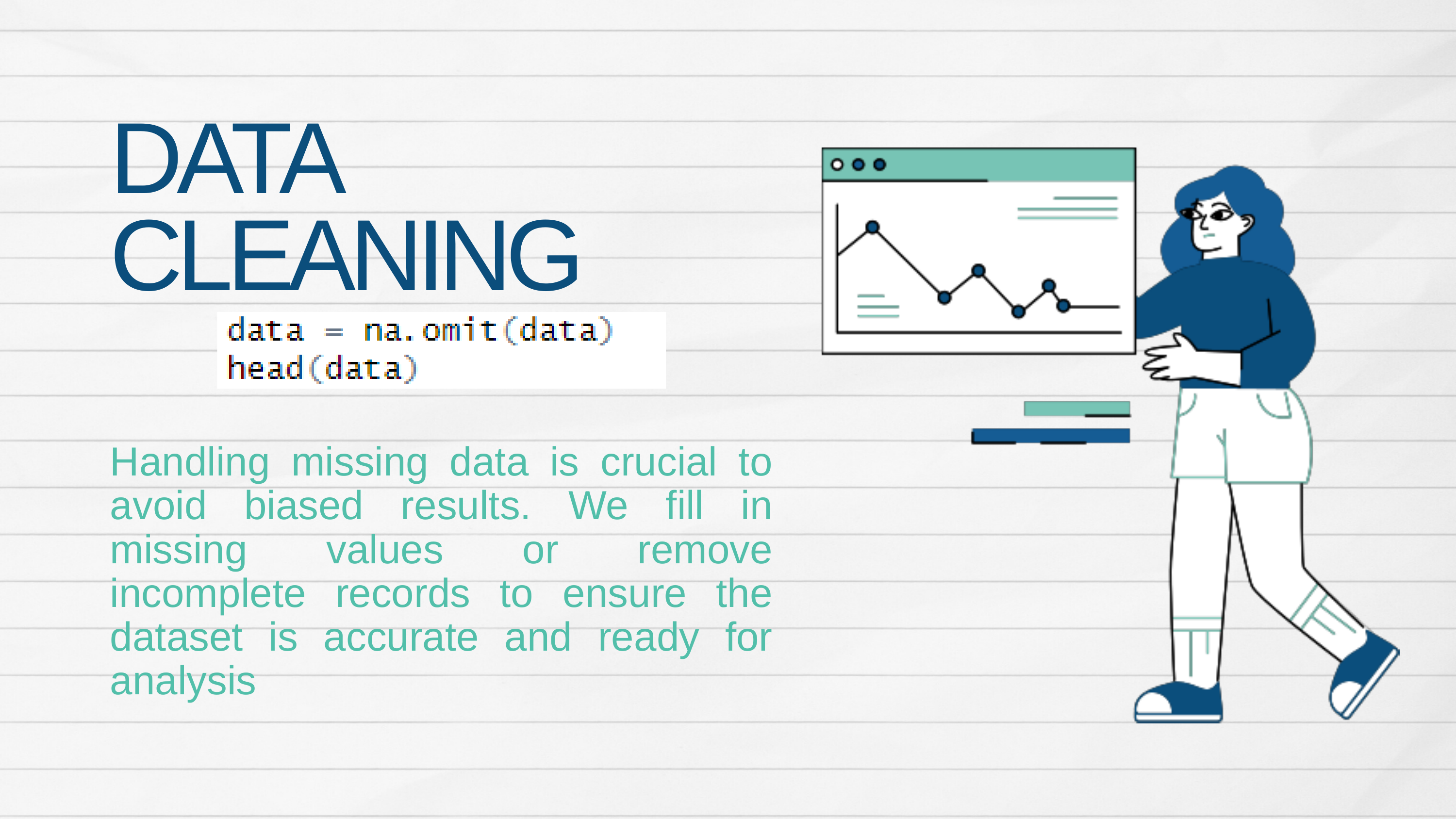

DATA CLEANING

Handling missing data is crucial to avoid biased results. We fill in missing values or remove incomplete records to ensure the dataset is accurate and ready for analysis